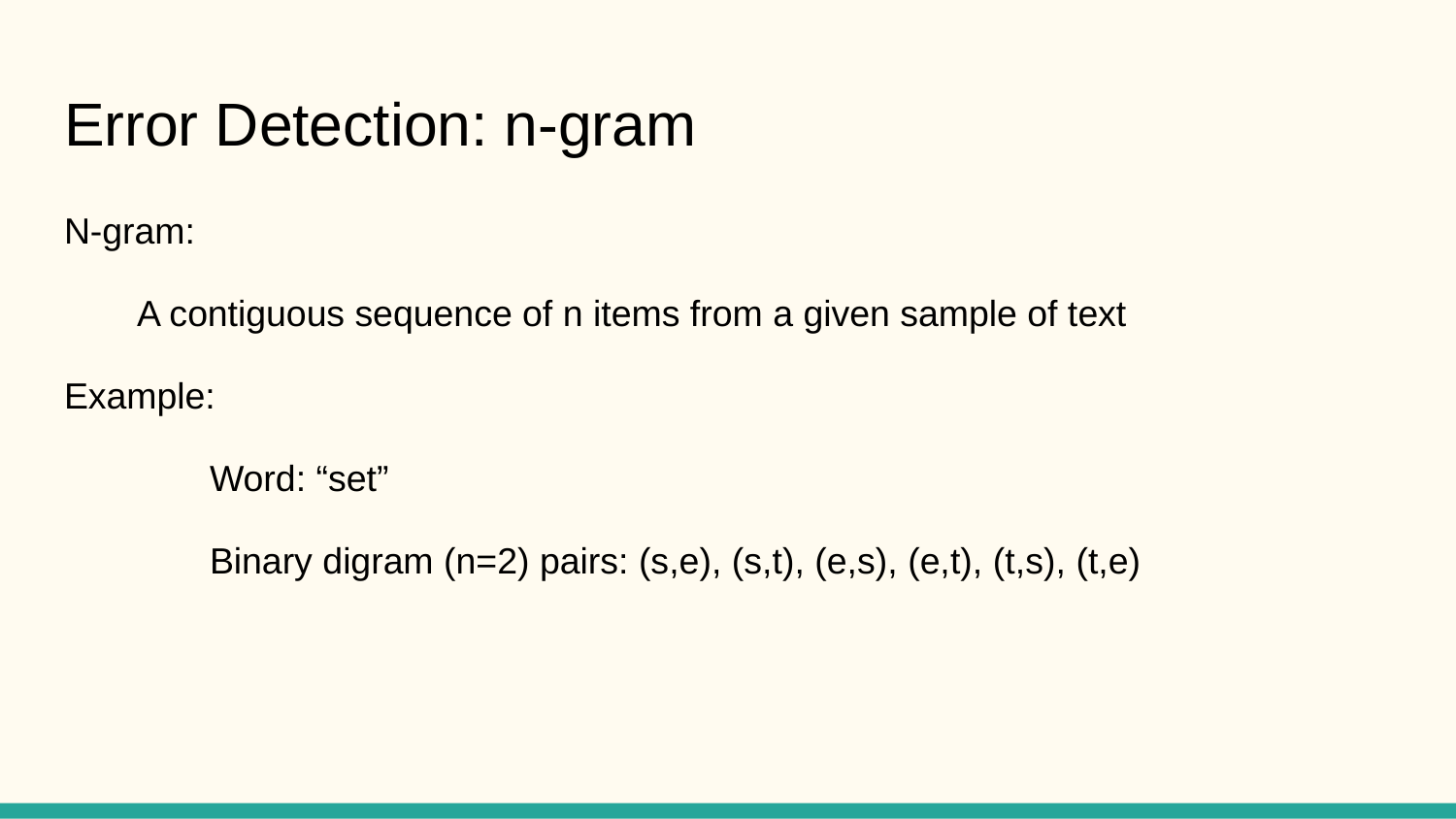

# Error Detection: n-gram
N-gram:
A contiguous sequence of n items from a given sample of text
Example:
	Word: “set”
	Binary digram (n=2) pairs: (s,e), (s,t), (e,s), (e,t), (t,s), (t,e)